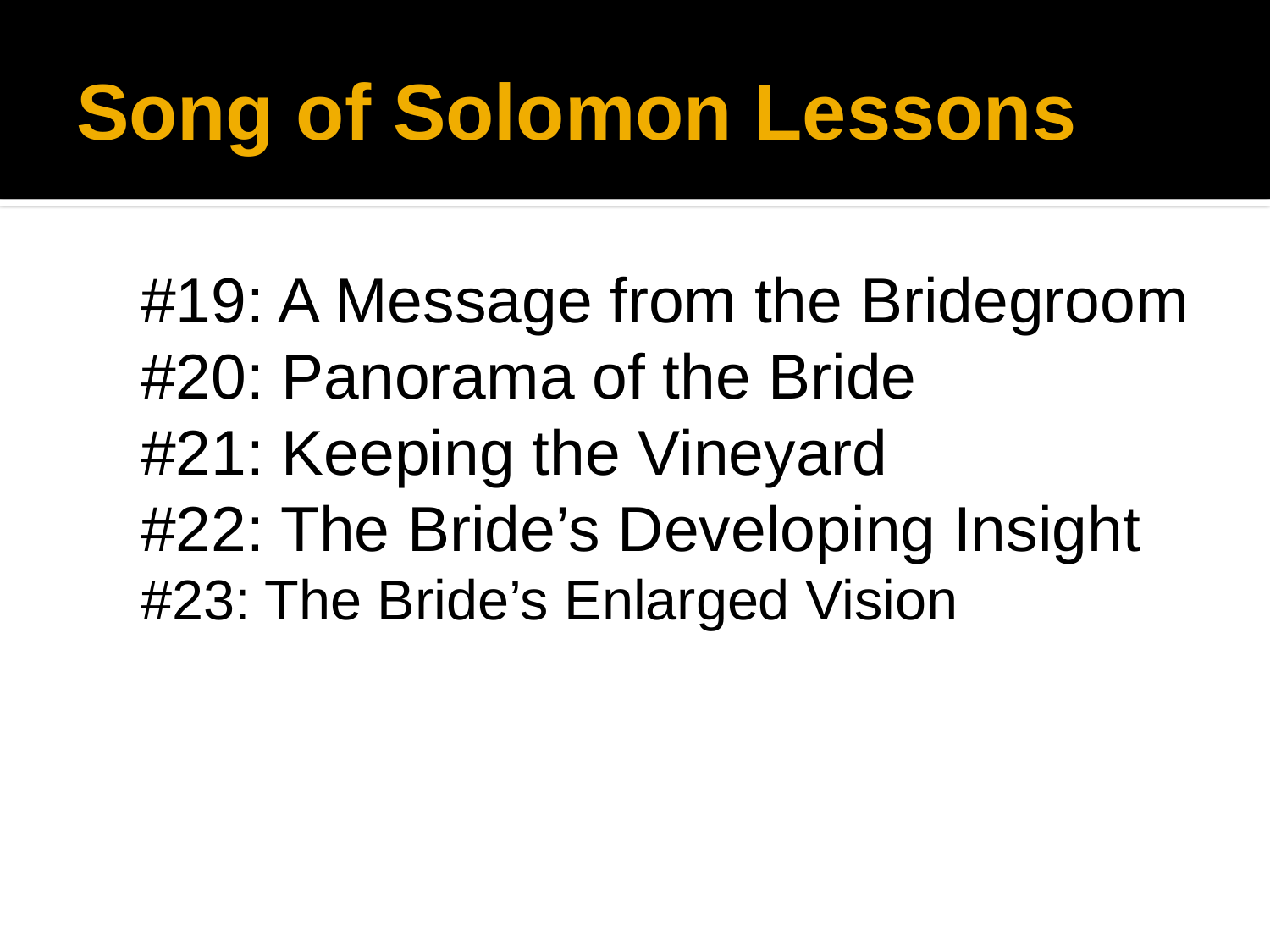

# Song of Solomon Lessons
#19: A Message from the Bridegroom
#20: Panorama of the Bride
#21: Keeping the Vineyard
#22: The Bride’s Developing Insight
#23: The Bride’s Enlarged Vision